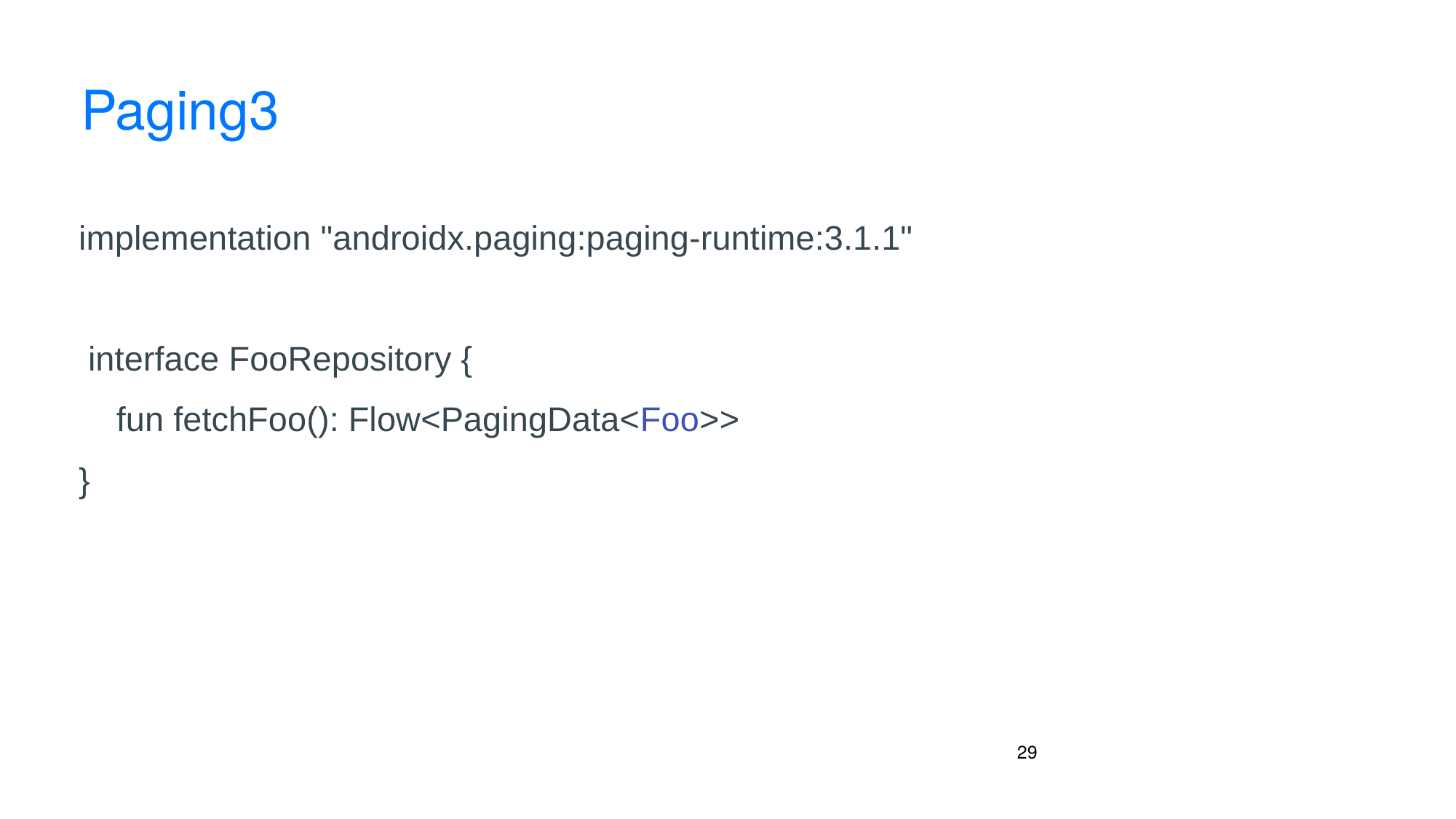

# Paging3
implementation "androidx.paging:paging-runtime:3.1.1"

 interface FooRepository {
    fun fetchFoo(): Flow<PagingData<Foo>>
}

29